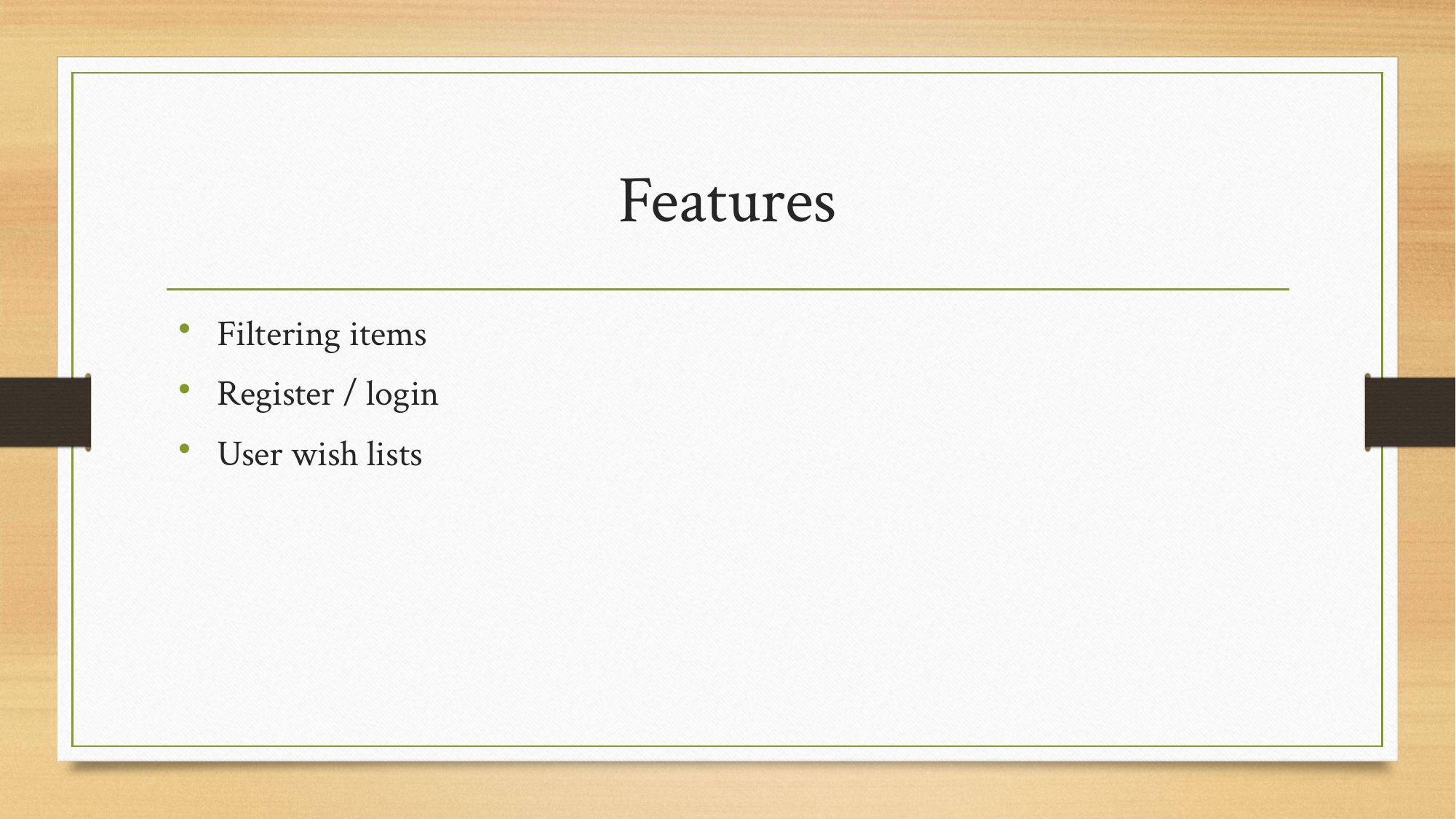

# Features
Filtering items
Register / login
User wish lists